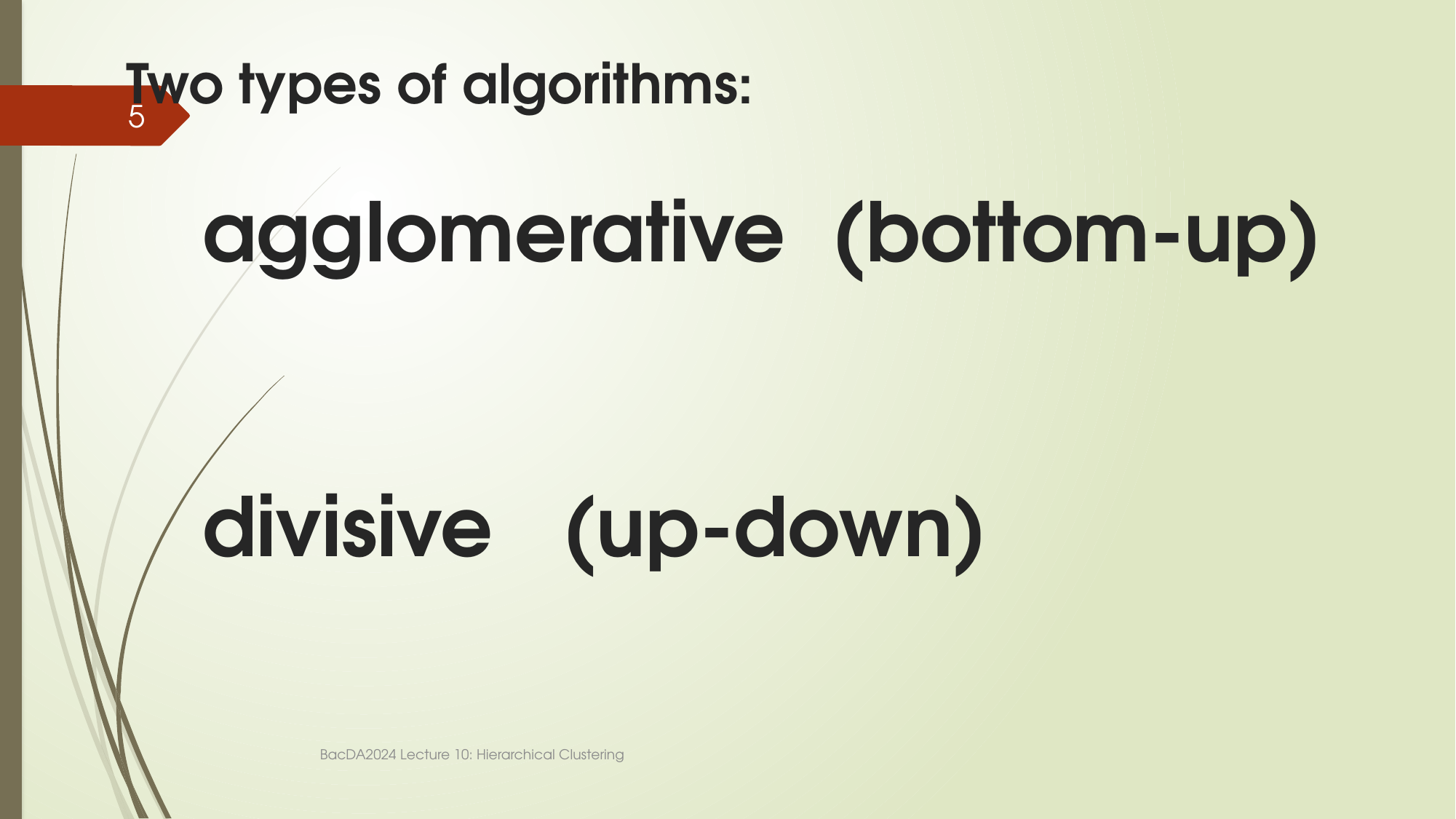

# Two types of algorithms: agglomerative  (bottom-up) divisive   (up-down)
5
BacDA2024 Lecture 10: Hierarchical Clustering